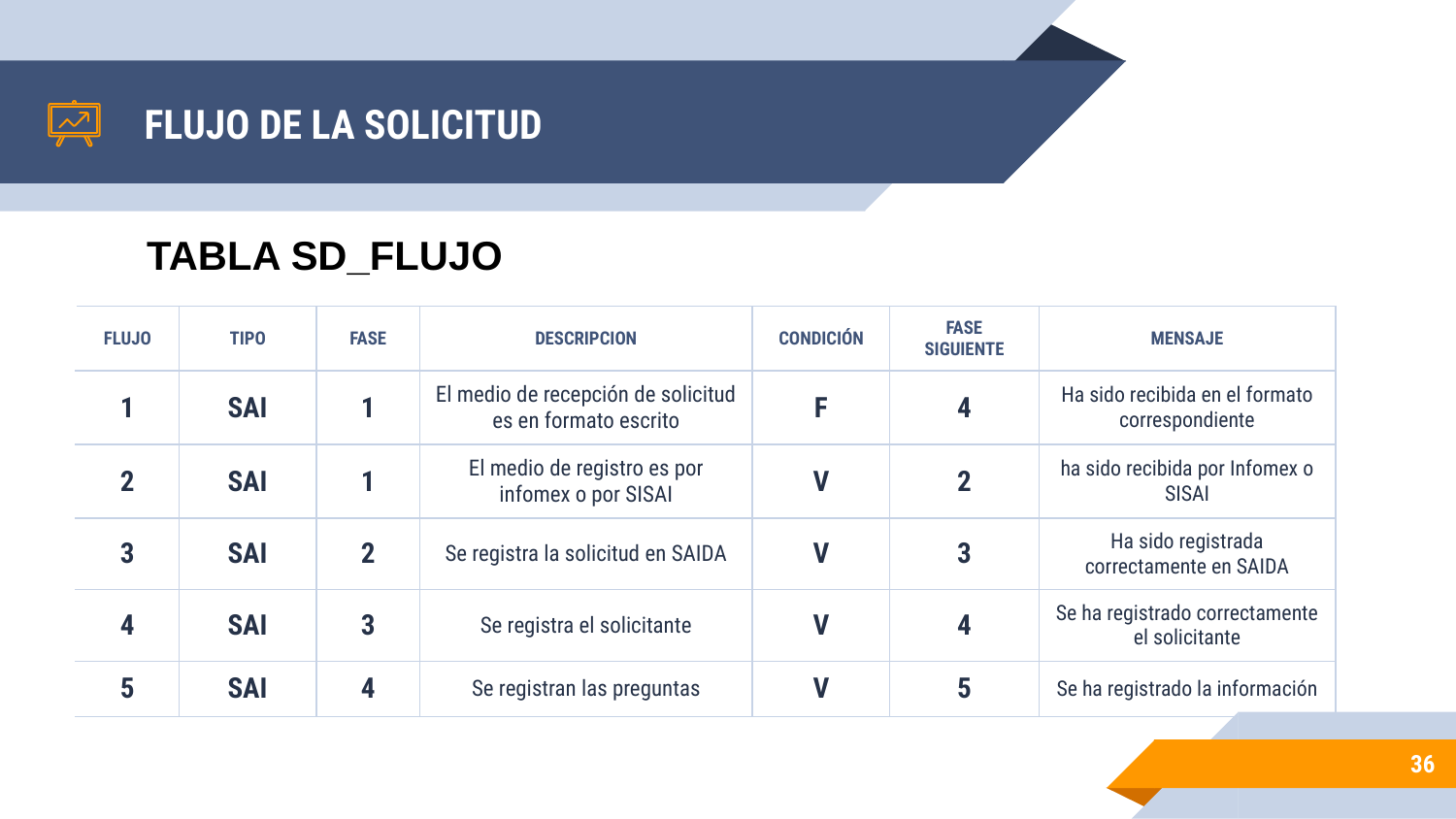

# FLUJO DE LA SOLICITUD

TABLA SD_FLUJO
| FLUJO | TIPO | FASE | DESCRIPCION | CONDICIÓN | FASE SIGUIENTE | MENSAJE |
| --- | --- | --- | --- | --- | --- | --- |
| 1 | SAI | 1 | El medio de recepción de solicitud es en formato escrito | F | 4 | Ha sido recibida en el formato correspondiente |
| 2 | SAI | 1 | El medio de registro es por infomex o por SISAI | V | 2 | ha sido recibida por Infomex o SISAI |
| 3 | SAI | 2 | Se registra la solicitud en SAIDA | V | 3 | Ha sido registrada correctamente en SAIDA |
| 4 | SAI | 3 | Se registra el solicitante | V | 4 | Se ha registrado correctamente el solicitante |
| 5 | SAI | 4 | Se registran las preguntas | V | 5 | Se ha registrado la información |
36